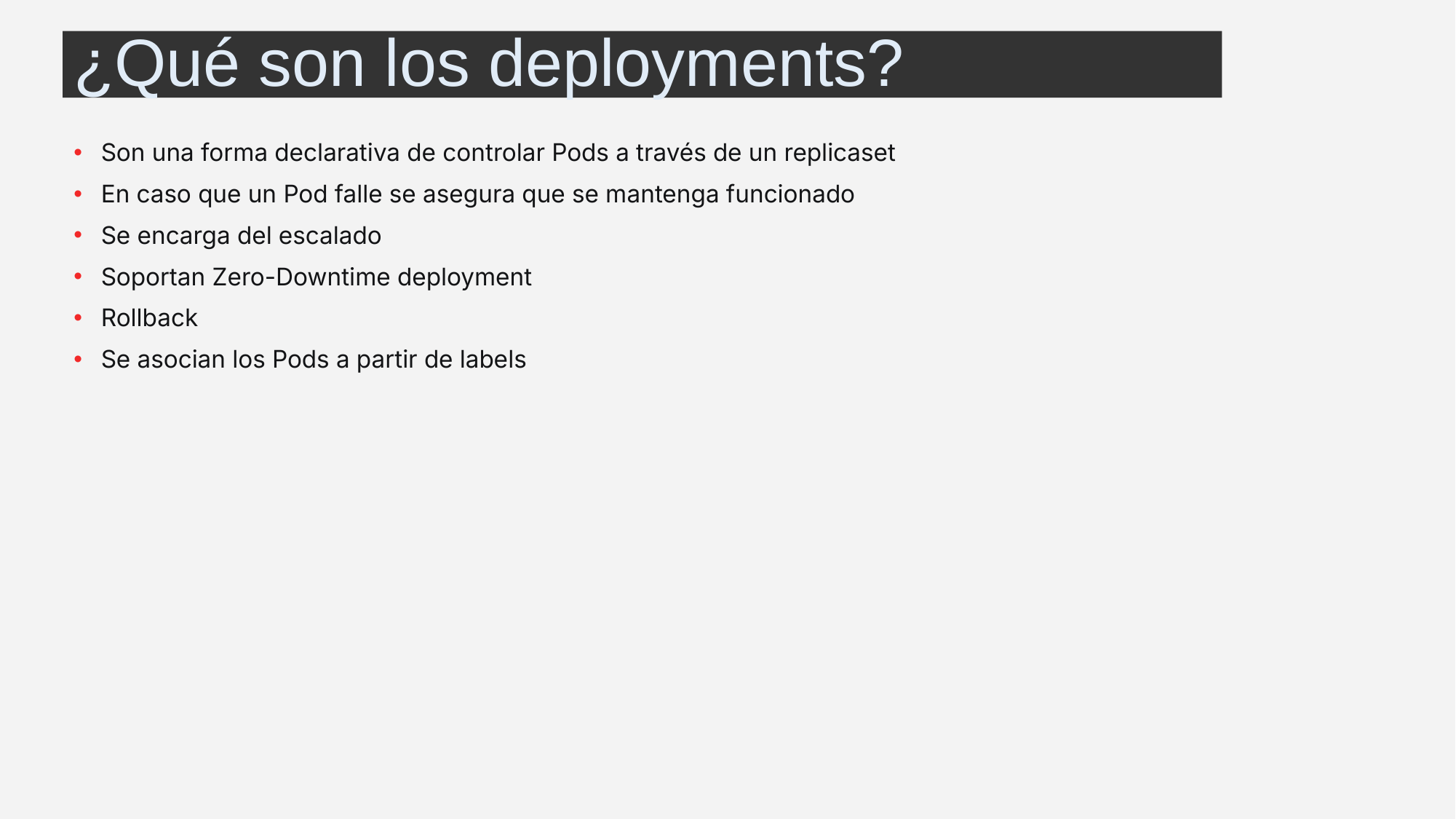

# ¿Qué son los deployments?
Son una forma declarativa de controlar Pods a través de un replicaset
En caso que un Pod falle se asegura que se mantenga funcionado
Se encarga del escalado
Soportan Zero-Downtime deployment
Rollback
Se asocian los Pods a partir de labels